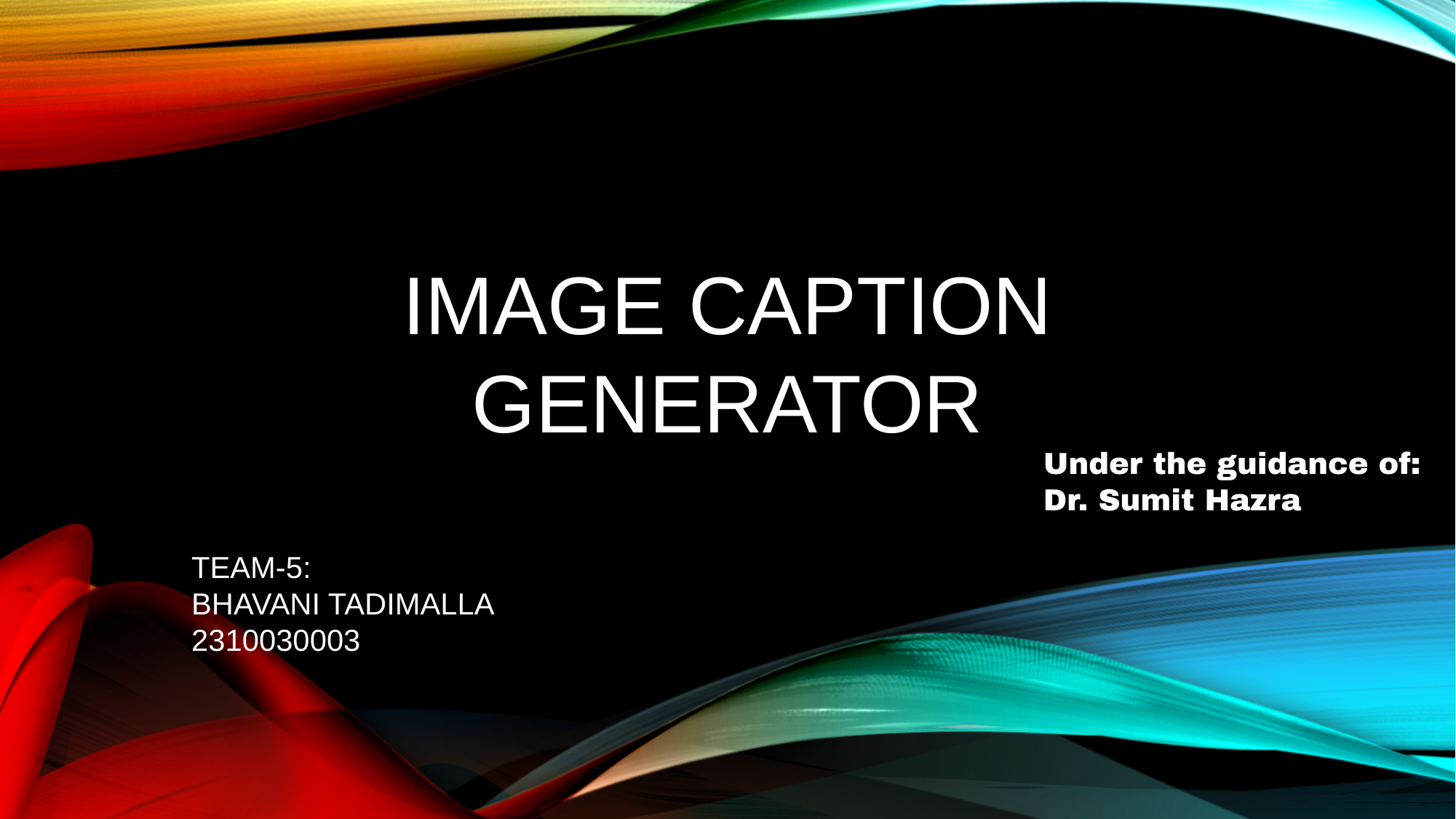

IMAGE CAPTION GENERATOR
Under the guidance of:
Dr. Sumit Hazra
TEAM-5:
BHAVANI TADIMALLA
2310030003